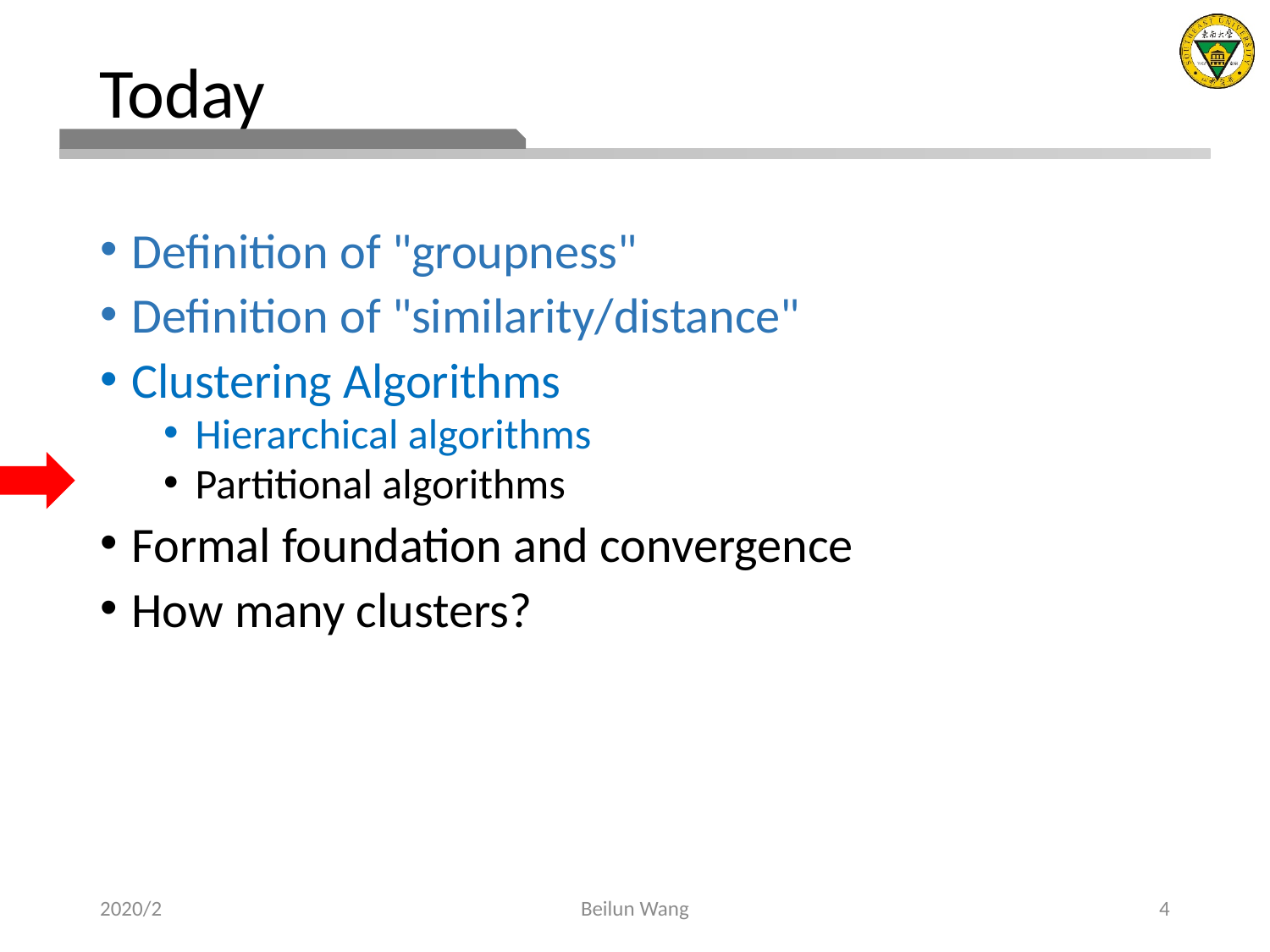

# Today
Definition of "groupness"
Definition of "similarity/distance"
Clustering Algorithms
Hierarchical algorithms
Partitional algorithms
Formal foundation and convergence
How many clusters?

2020/2
Beilun Wang
4